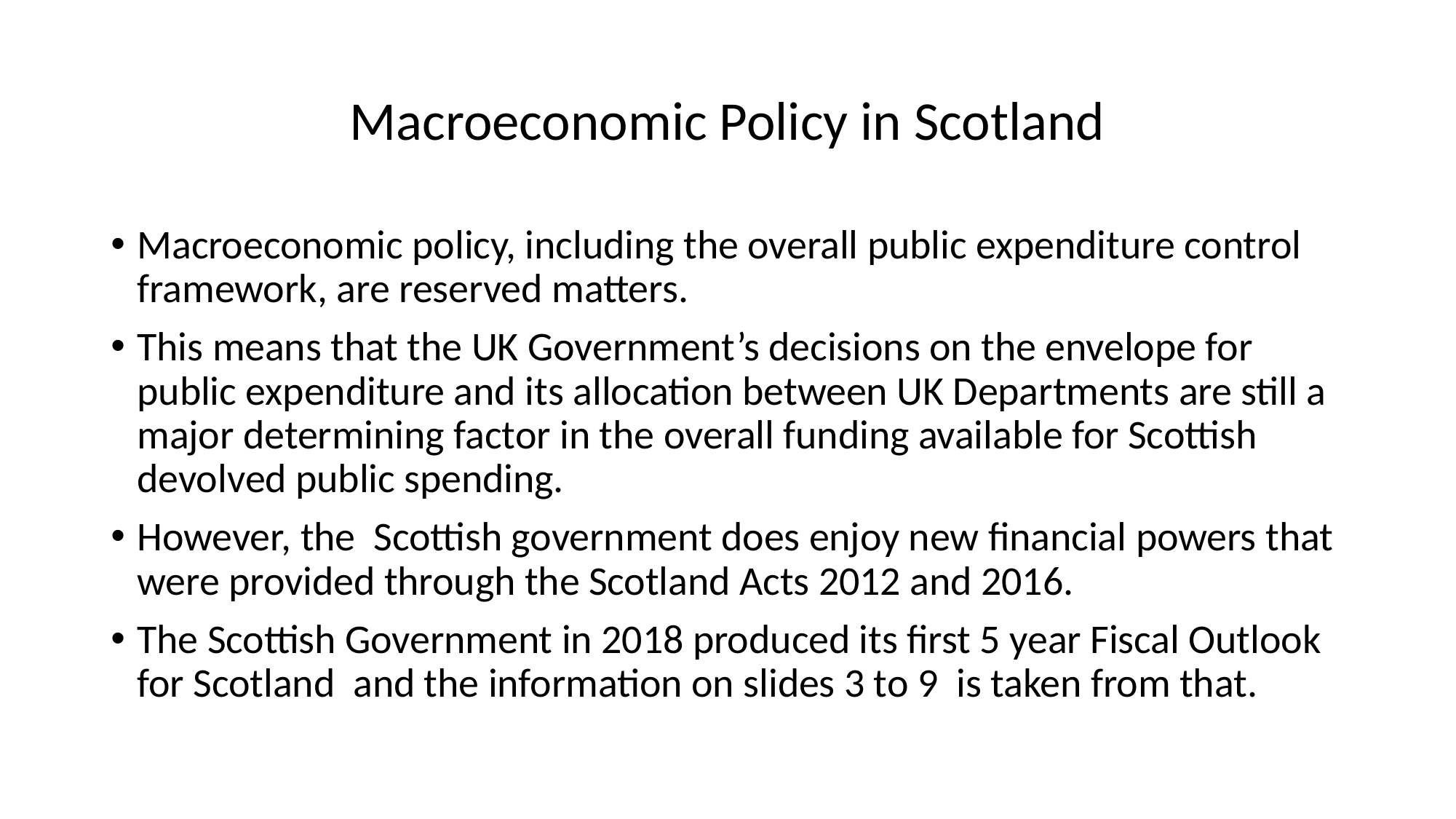

# Macroeconomic Policy in Scotland
Macroeconomic policy, including the overall public expenditure control framework, are reserved matters.
This means that the UK Government’s decisions on the envelope for public expenditure and its allocation between UK Departments are still a major determining factor in the overall funding available for Scottish devolved public spending.
However, the  Scottish government does enjoy new financial powers that were provided through the Scotland Acts 2012 and 2016.
The Scottish Government in 2018 produced its first 5 year Fiscal Outlook for Scotland  and the information on slides 3 to 9  is taken from that.